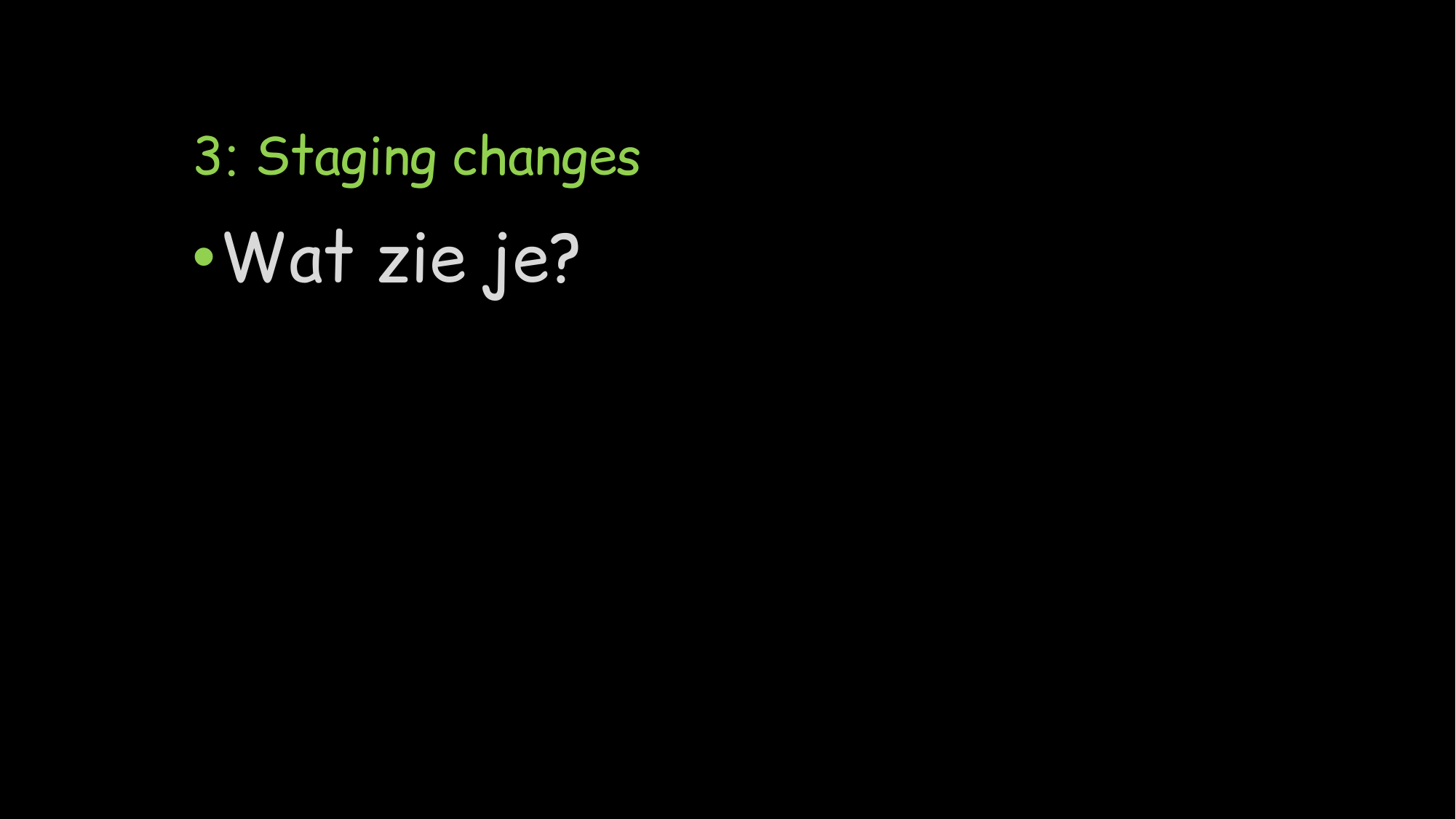

# 3: Staging changes
Wat zie je?